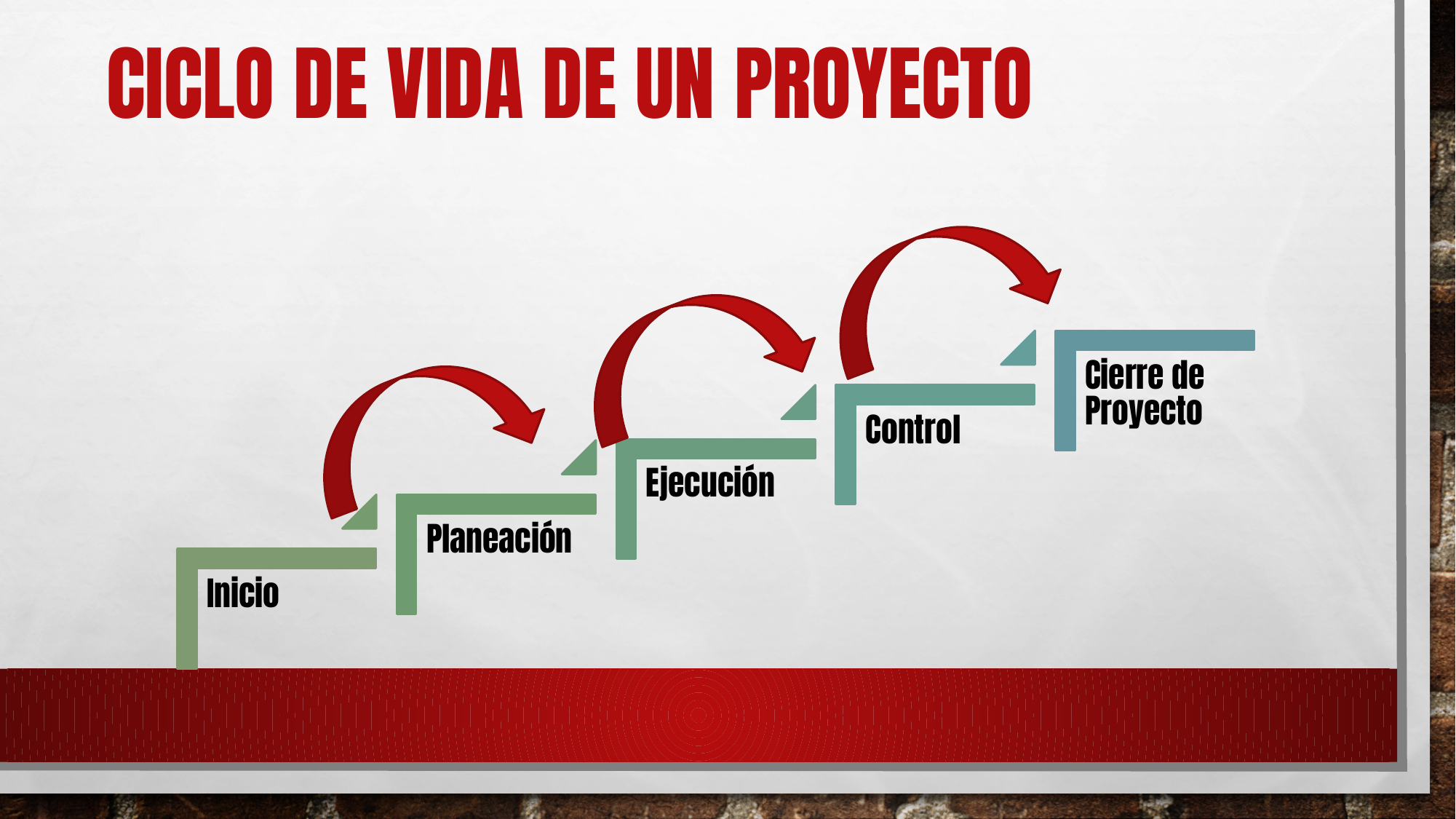

# Ciclo de vida de un proyecto

Inicio
Planeación
Ejecución
Control
Cierre de Proyecto